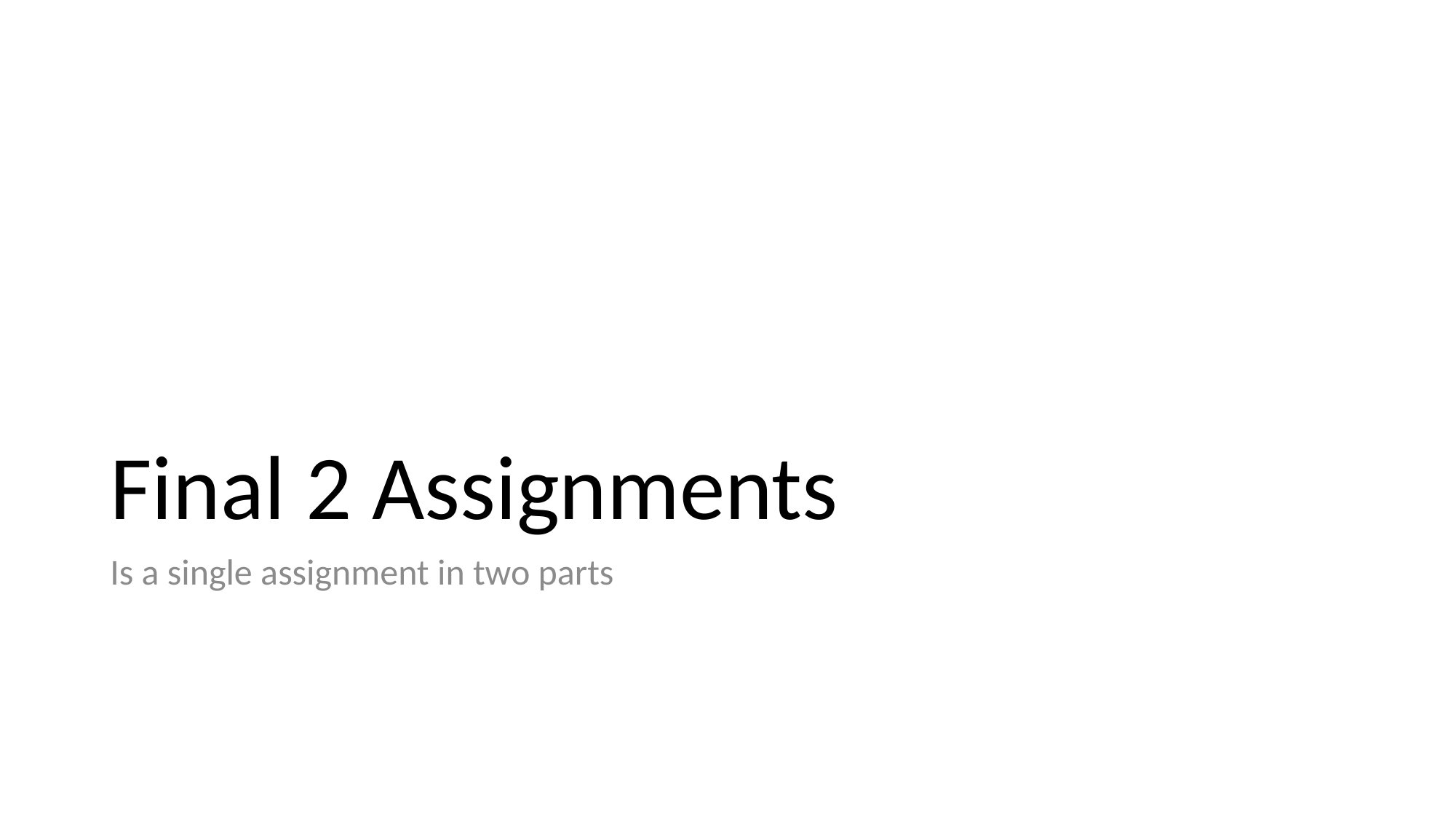

# Final 2 Assignments
Is a single assignment in two parts